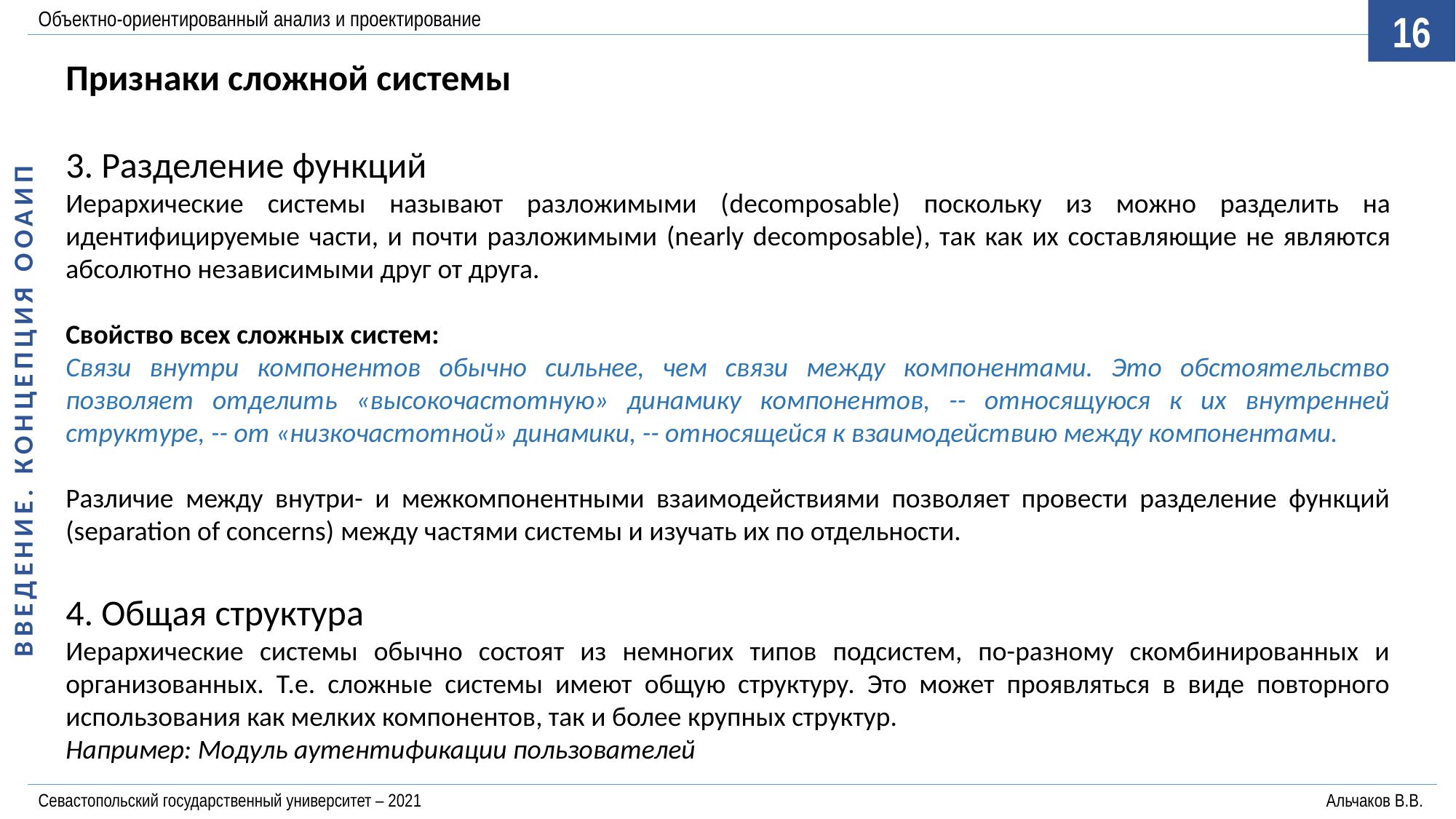

Объектно-ориентированный анализ и проектирование
16
ВВЕДЕНИЕ. КОНЦЕПЦИЯ ООАИП
Признаки сложной системы

3. Разделение функций
Иерархические системы называют разложимыми (decomposable) поскольку из можно разделить на идентифицируемые части, и почти разложимыми (nearly decomposable), так как их составляющие не являются абсолютно независимыми друг от друга.

Свойство всех сложных систем:
Связи внутри компонентов обычно сильнее, чем связи между компонентами. Это обстоятельство позволяет отделить «высокочастотную» динамику компонентов, -- относящуюся к их внутренней структуре, -- от «низкочастотной» динамики, -- относящейся к взаимодействию между компонентами.

Различие между внутри- и межкомпонентными взаимодействиями позволяет провести разделение функций (separation of concerns) между частями системы и изучать их по отдельности.

4. Общая структура
Иерархические системы обычно состоят из немногих типов подсистем, по-разному скомбинированных и организованных. Т.е. сложные системы имеют общую структуру. Это может проявляться в виде повторного использования как мелких компонентов, так и более крупных структур.
Например: Модуль аутентификации пользователей
Севастопольский государственный университет – 2021	Альчаков В.В.